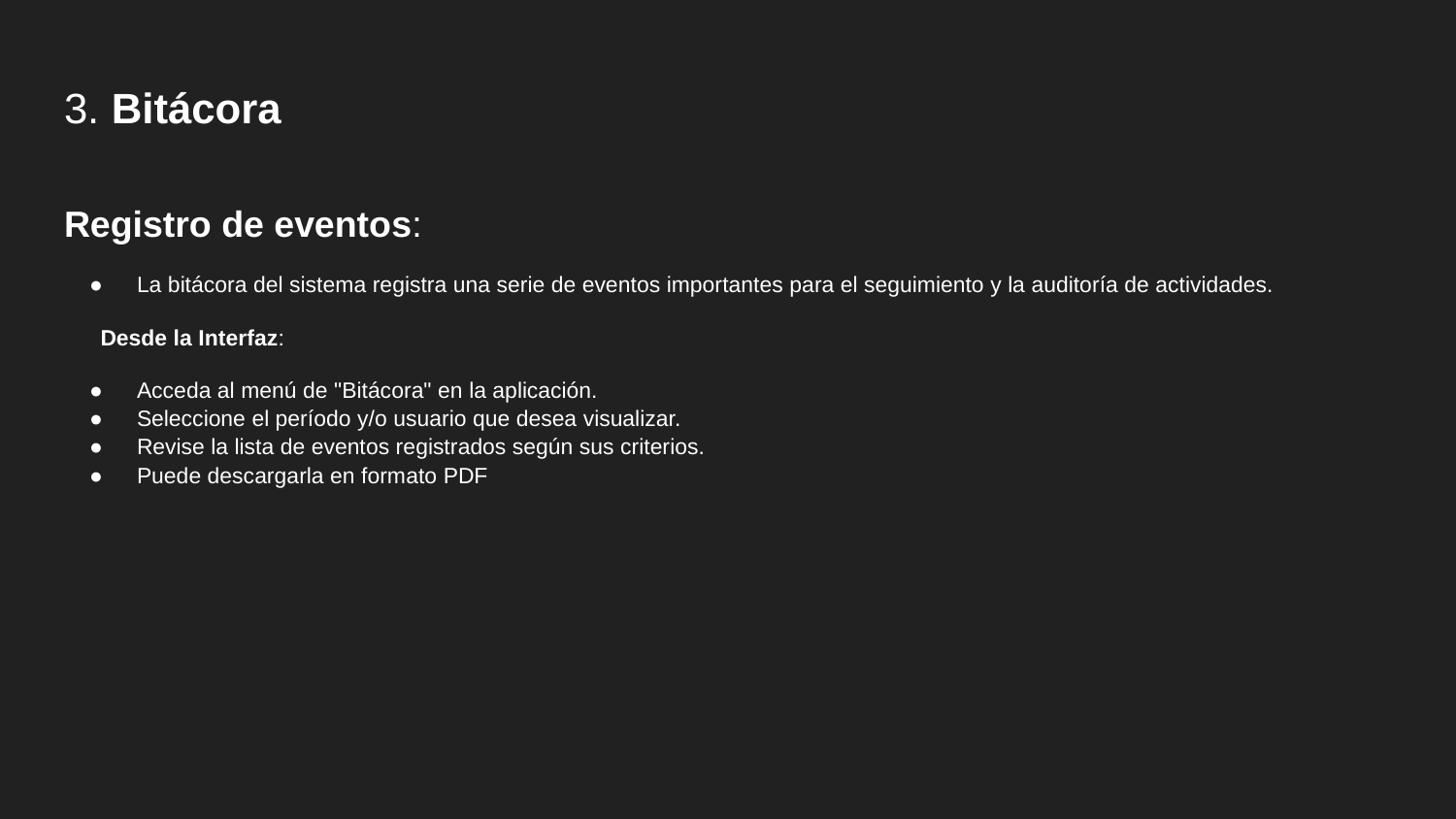

# 3. Bitácora
Registro de eventos:
La bitácora del sistema registra una serie de eventos importantes para el seguimiento y la auditoría de actividades.
Desde la Interfaz:
Acceda al menú de "Bitácora" en la aplicación.
Seleccione el período y/o usuario que desea visualizar.
Revise la lista de eventos registrados según sus criterios.
Puede descargarla en formato PDF